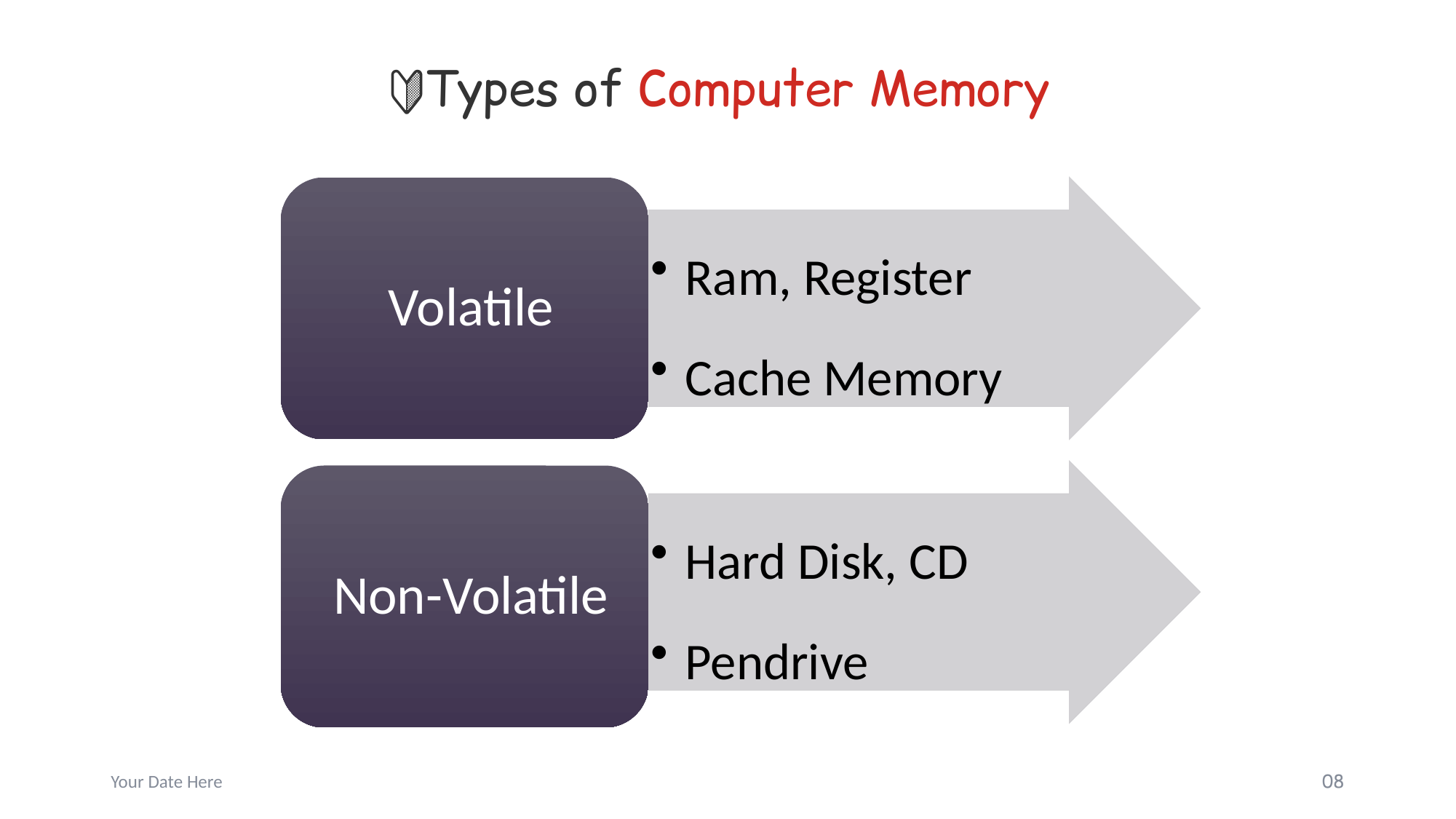

# 🔰Types of Computer Memory
Ram, Register
Cache Memory
Volatile
Hard Disk, CD
Pendrive
Non-Volatile
Your Date Here
08